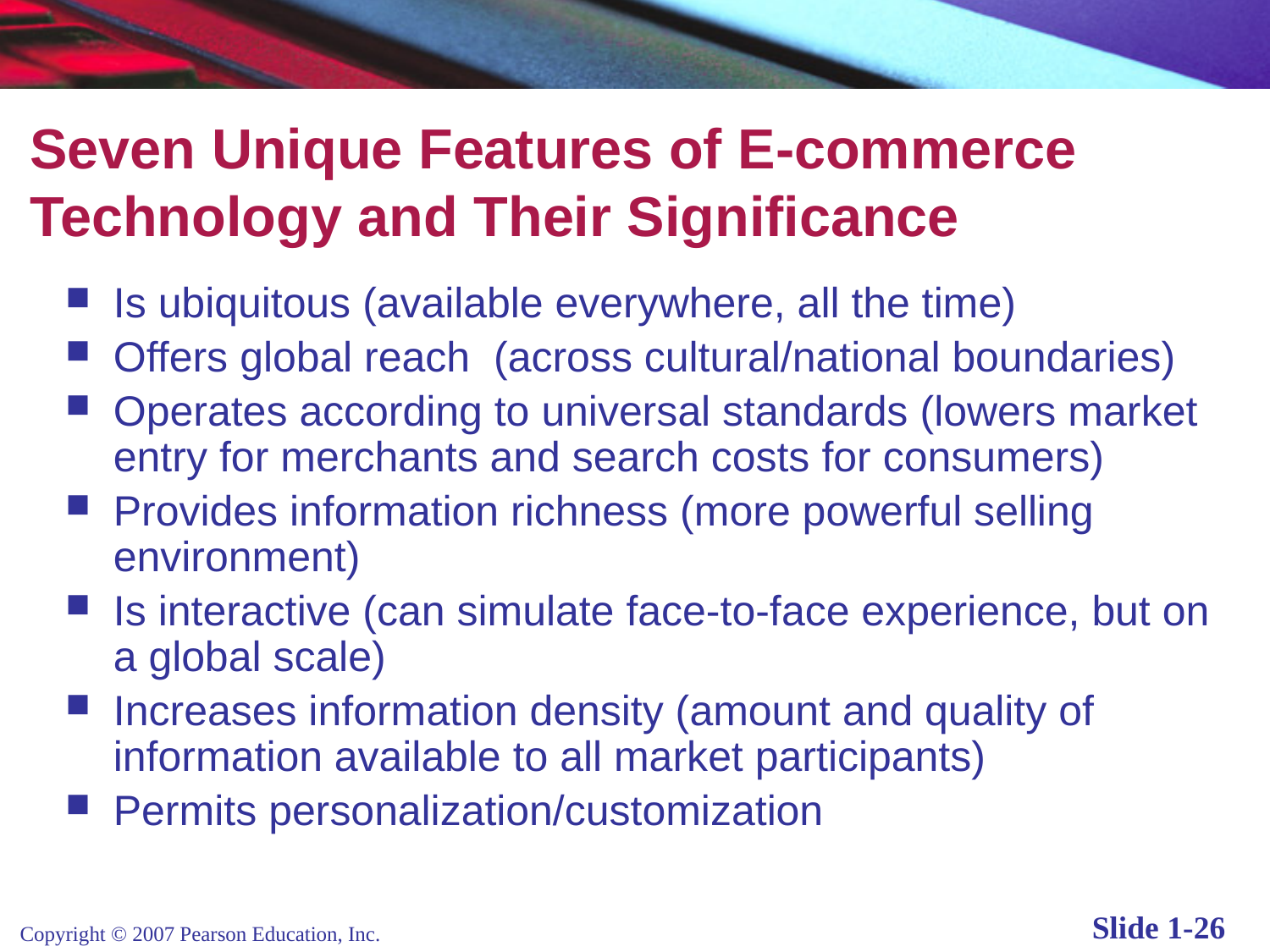

# Seven Unique Features of E-commerce Technology and Their Significance
Is ubiquitous (available everywhere, all the time)
Offers global reach  (across cultural/national boundaries)
Operates according to universal standards (lowers market entry for merchants and search costs for consumers)
Provides information richness (more powerful selling environment)
Is interactive (can simulate face-to-face experience, but on a global scale)
Increases information density (amount and quality of information available to all market participants)
Permits personalization/customization
Copyright © 2007 Pearson Education, Inc.
Slide 1-26